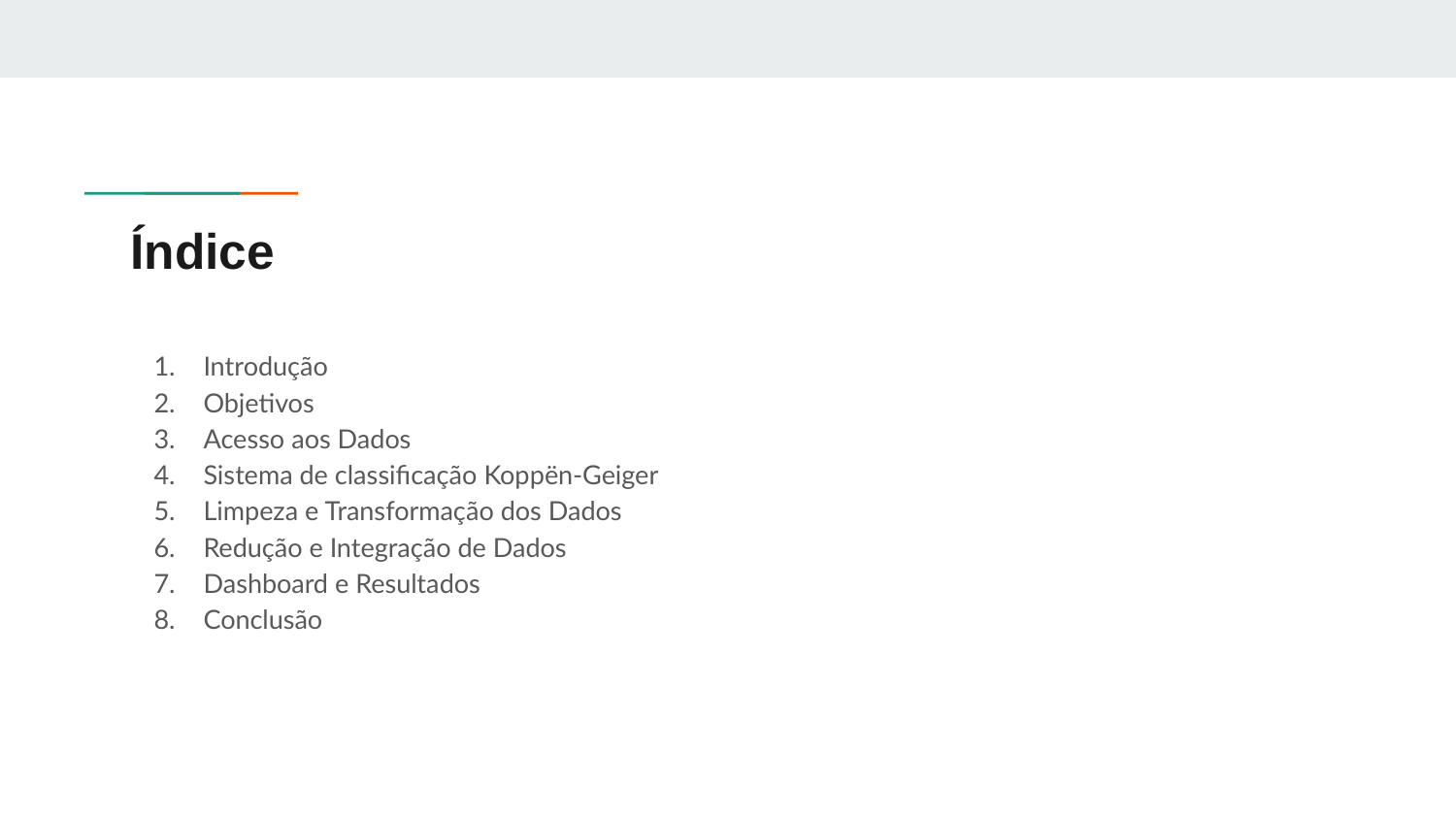

# Índice
Introdução
Objetivos
Acesso aos Dados
Sistema de classificação Koppën-Geiger
Limpeza e Transformação dos Dados
Redução e Integração de Dados
Dashboard e Resultados
Conclusão